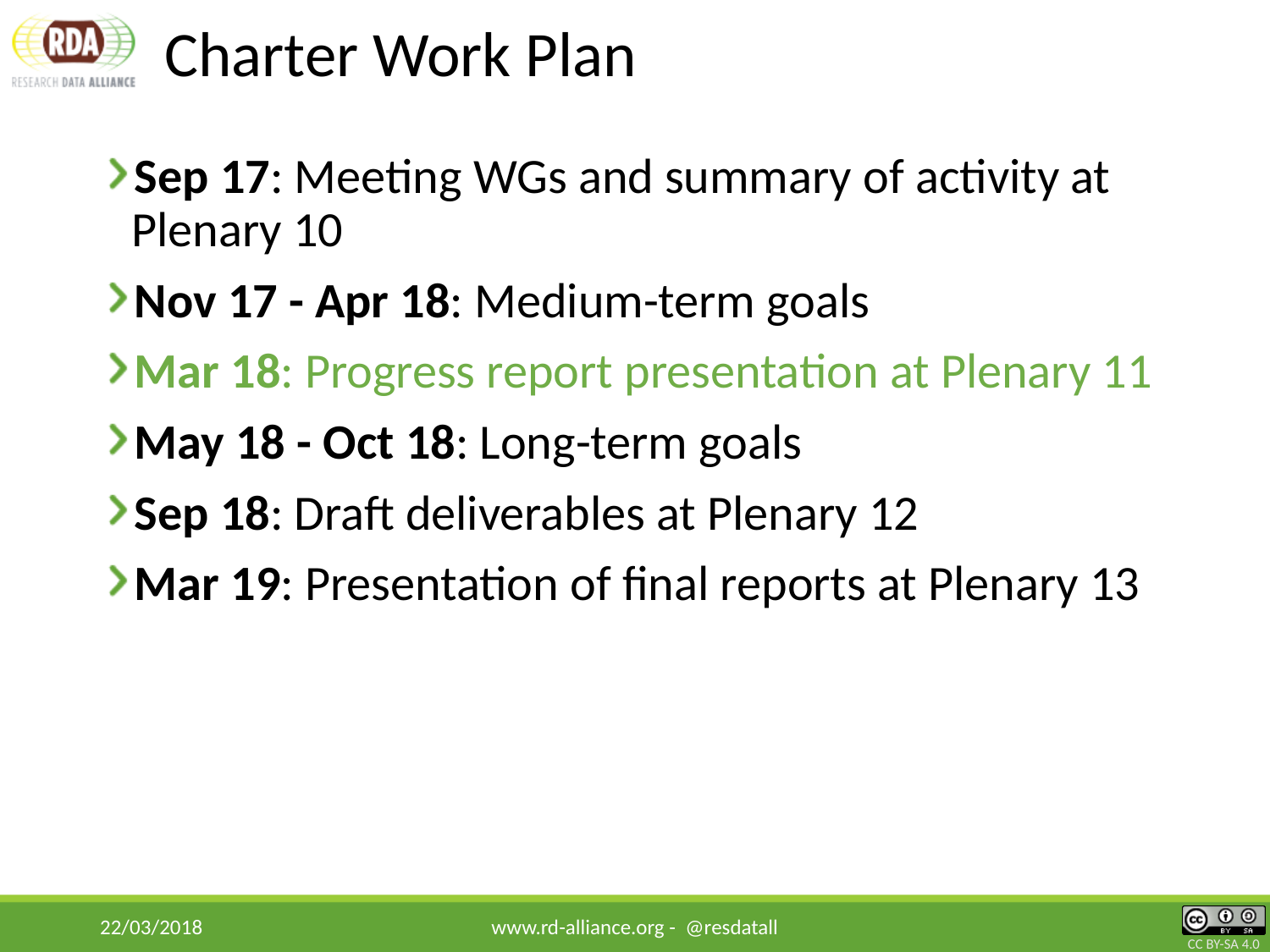

# Charter Work Plan
Sep 17: Meeting WGs and summary of activity at Plenary 10
Nov 17 - Apr 18: Medium-term goals
Mar 18: Progress report presentation at Plenary 11
May 18 - Oct 18: Long-term goals
Sep 18: Draft deliverables at Plenary 12
Mar 19: Presentation of final reports at Plenary 13
22/03/2018
www.rd-alliance.org -  @resdatall